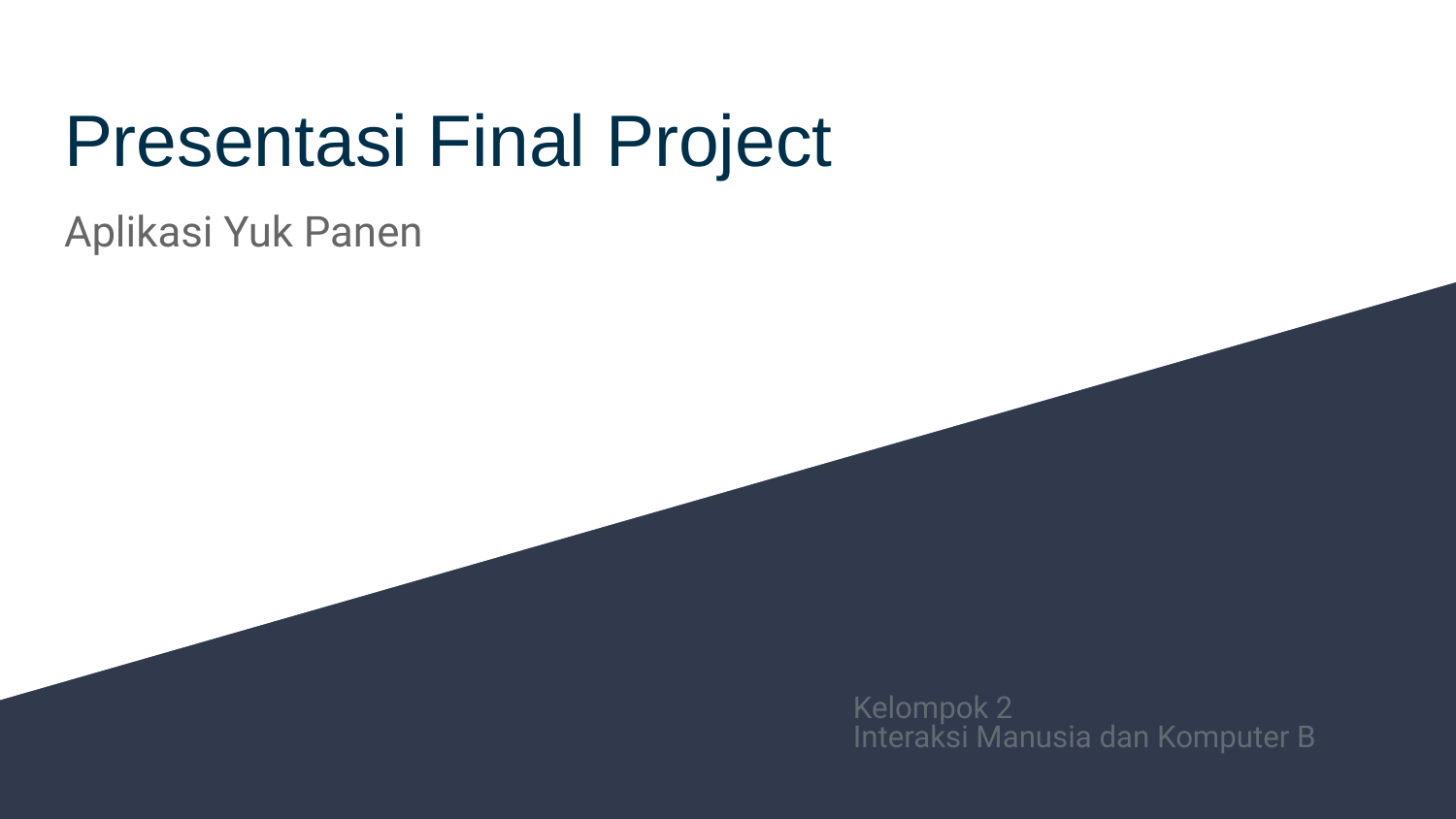

# Presentasi Final Project
Aplikasi Yuk Panen
Kelompok 2
Interaksi Manusia dan Komputer B